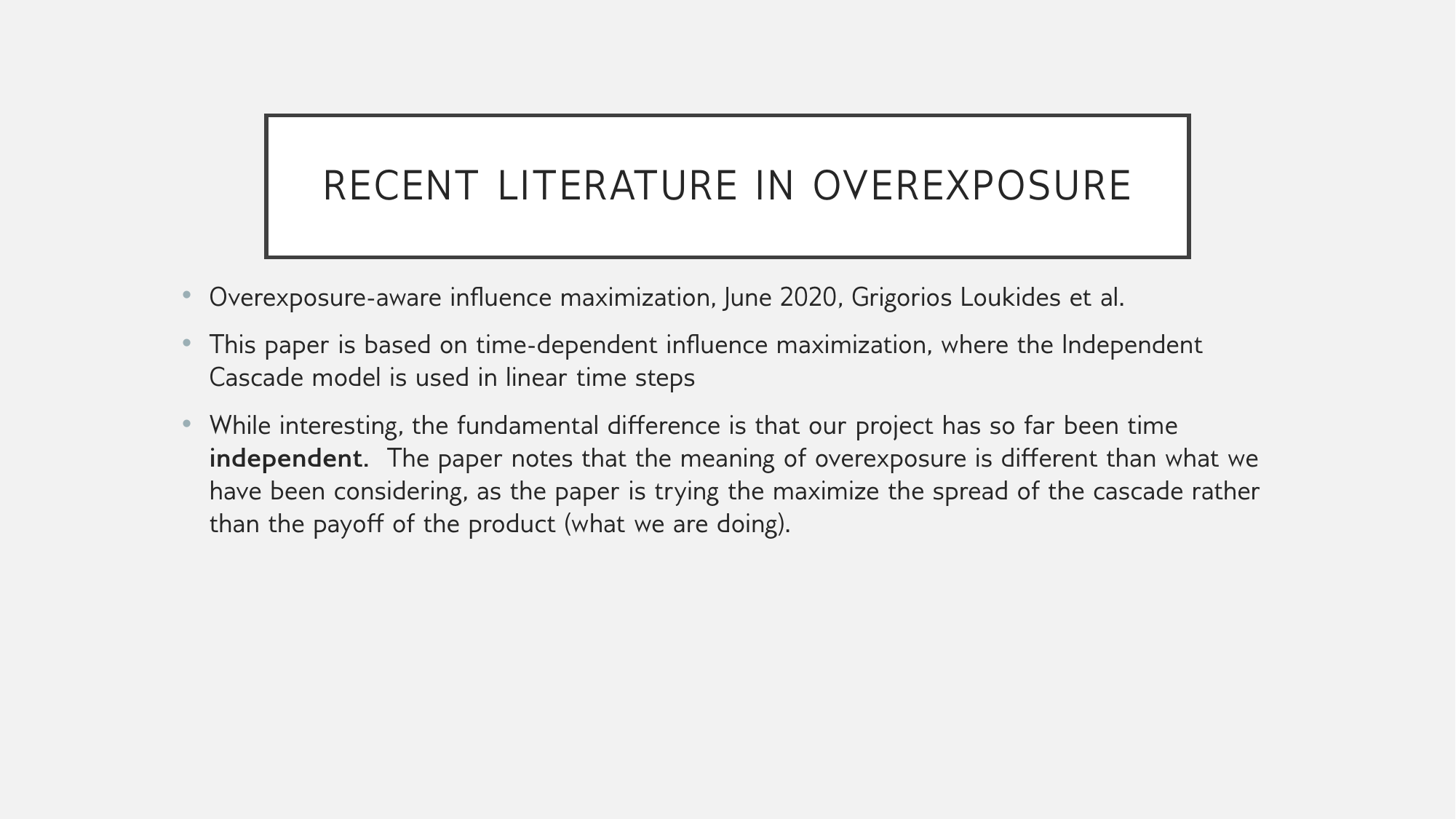

# Recent literature in overexposure
Overexposure-aware influence maximization, June 2020, Grigorios Loukides et al.
This paper is based on time-dependent influence maximization, where the Independent Cascade model is used in linear time steps
While interesting, the fundamental difference is that our project has so far been time independent.  The paper notes that the meaning of overexposure is different than what we have been considering, as the paper is trying the maximize the spread of the cascade rather than the payoff of the product (what we are doing).